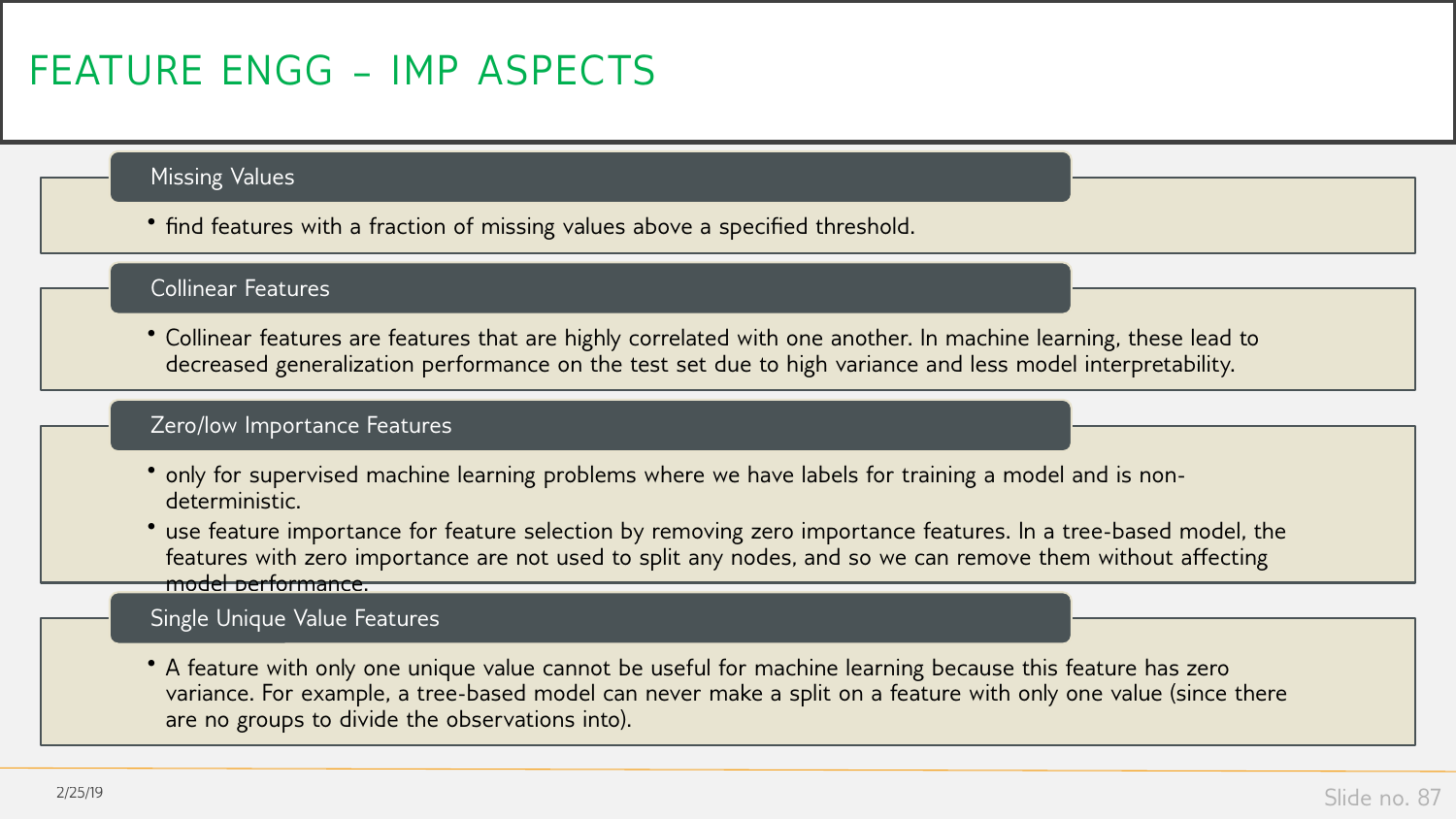

# Feature engg – imp aspects
find features with a fraction of missing values above a specified threshold.
Missing Values
Collinear features are features that are highly correlated with one another. In machine learning, these lead to decreased generalization performance on the test set due to high variance and less model interpretability.
Collinear Features
only for supervised machine learning problems where we have labels for training a model and is non-deterministic.
use feature importance for feature selection by removing zero importance features. In a tree-based model, the features with zero importance are not used to split any nodes, and so we can remove them without affecting model performance.
Zero/low Importance Features
A feature with only one unique value cannot be useful for machine learning because this feature has zero variance. For example, a tree-based model can never make a split on a feature with only one value (since there are no groups to divide the observations into).
Single Unique Value Features
2/25/19
Slide no. 87